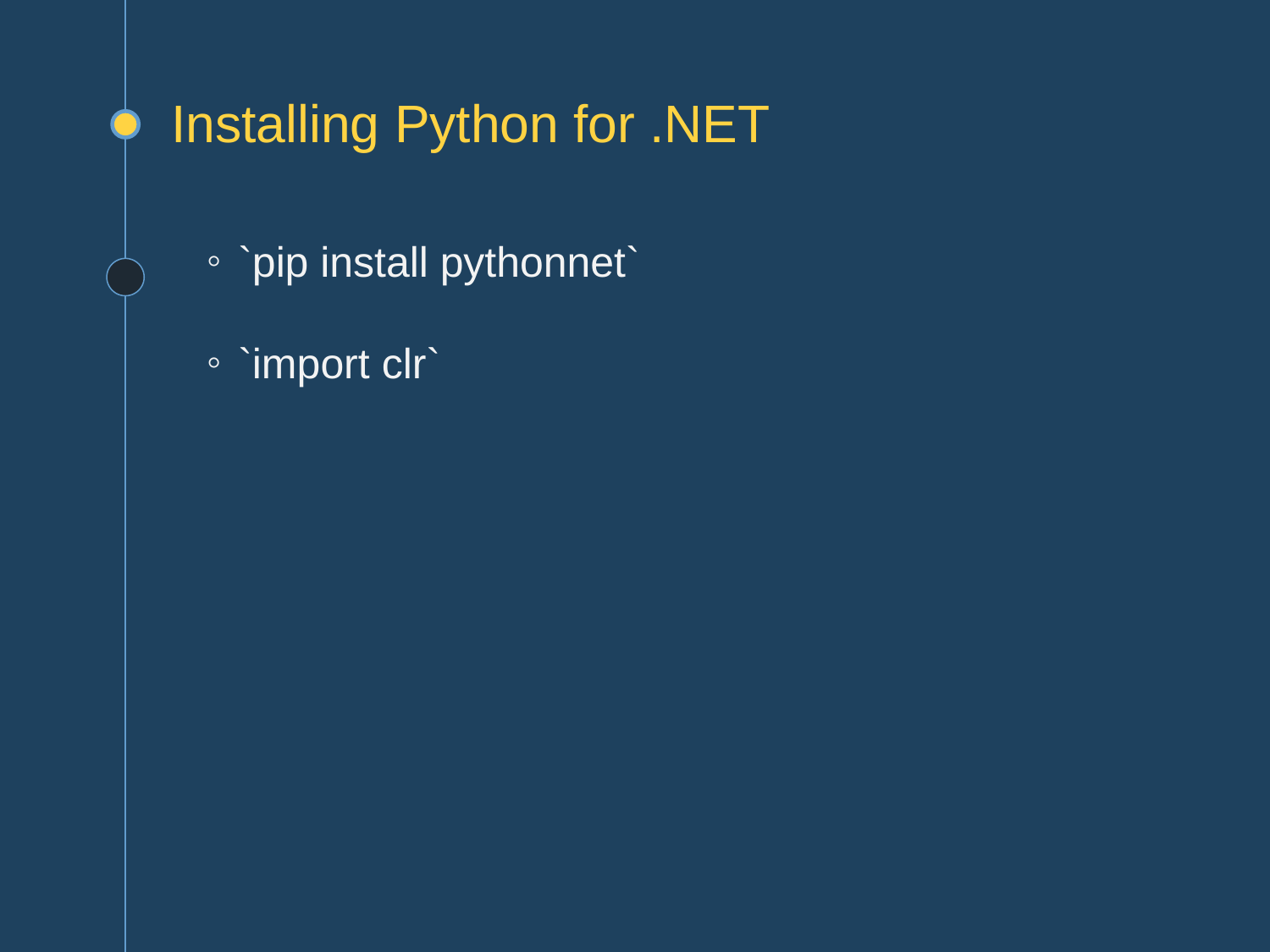

# Installing Python for .NET
`pip install pythonnet`

`import clr`